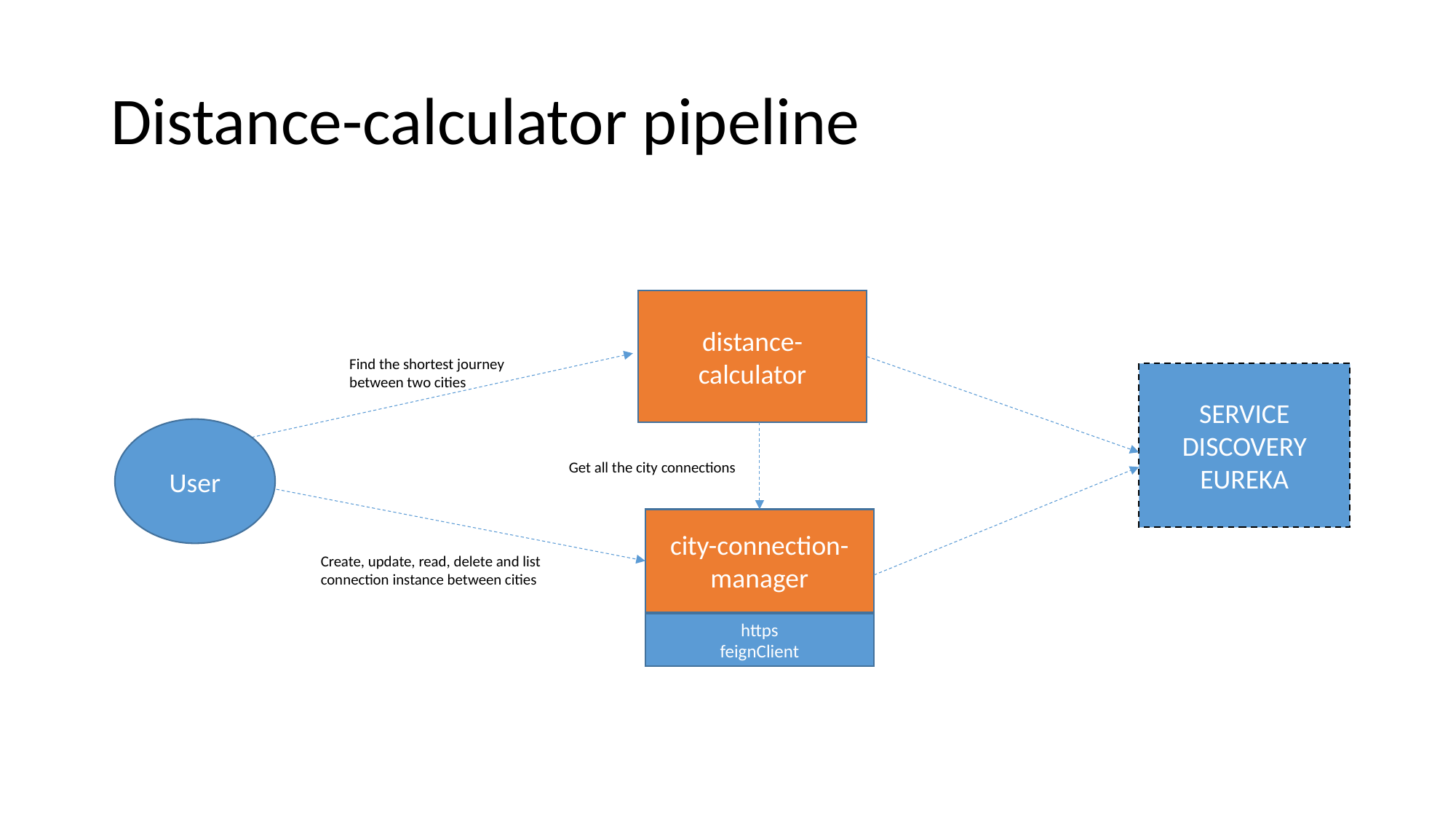

# Distance-calculator pipeline

distance-calculator
Find the shortest journey
between two cities
SERVICE DISCOVERY
EUREKA
User
Get all the city connections
city-connection-manager
Create, update, read, delete and list
connection instance between cities

https
feignClient